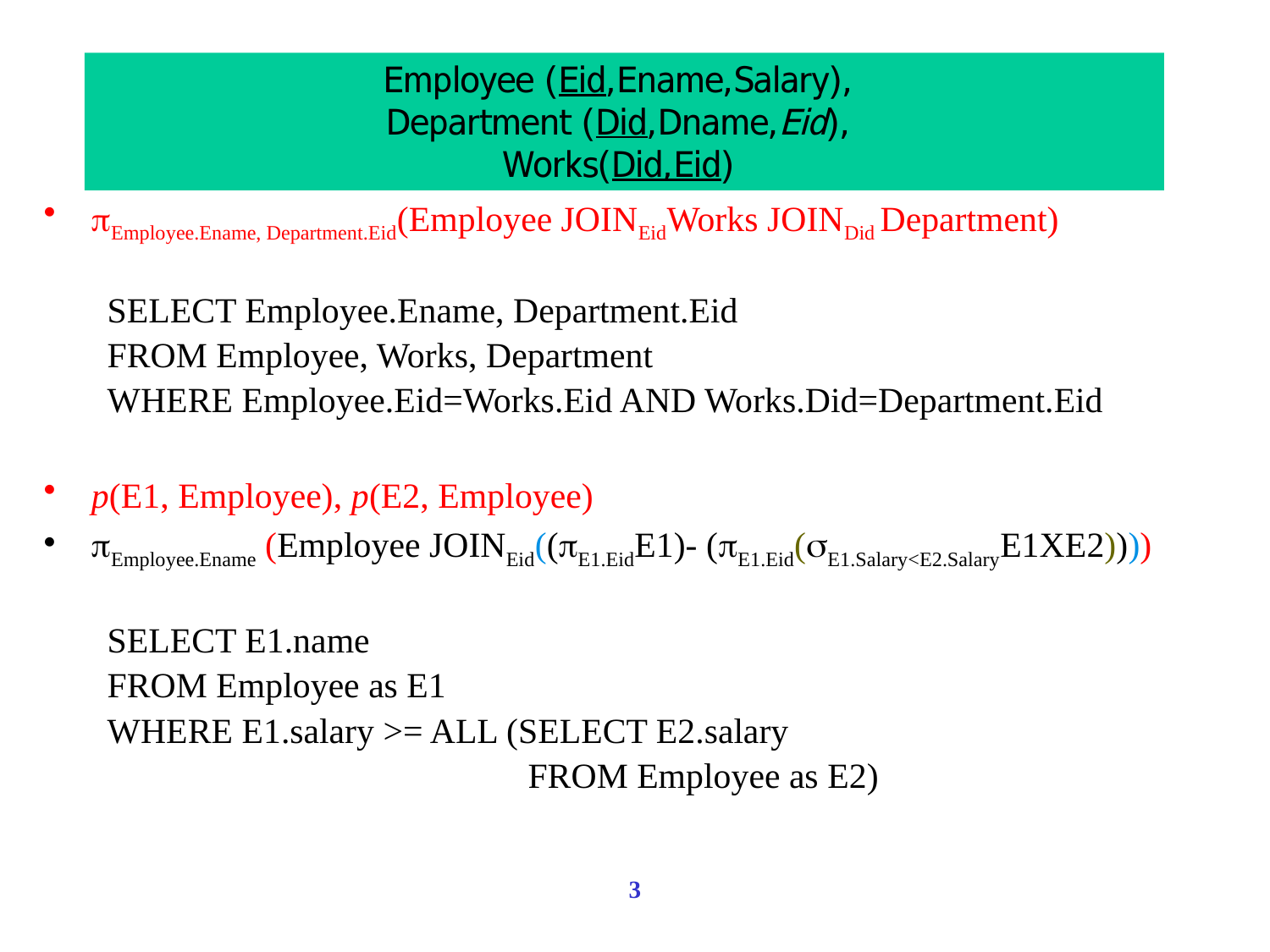

Employee (Eid,Ename,Salary),
Department (Did,Dname,Eid),
Works(Did,Eid)
πEmployee.Ename, Department.Eid(Employee JOINEidWorks JOINDid Department)

SELECT Employee.Ename, Department.Eid
FROM Employee, Works, Department
WHERE Employee.Eid=Works.Eid AND Works.Did=Department.Eid

p(E1, Employee), p(E2, Employee)
πEmployee.Ename (Employee JOINEid((πE1.EidE1)- (πE1.Eid(σE1.Salary<E2.SalaryE1XE2))))

SELECT E1.name
FROM Employee as E1
WHERE E1.salary >= ALL (SELECT E2.salary
				FROM Employee as E2)
3